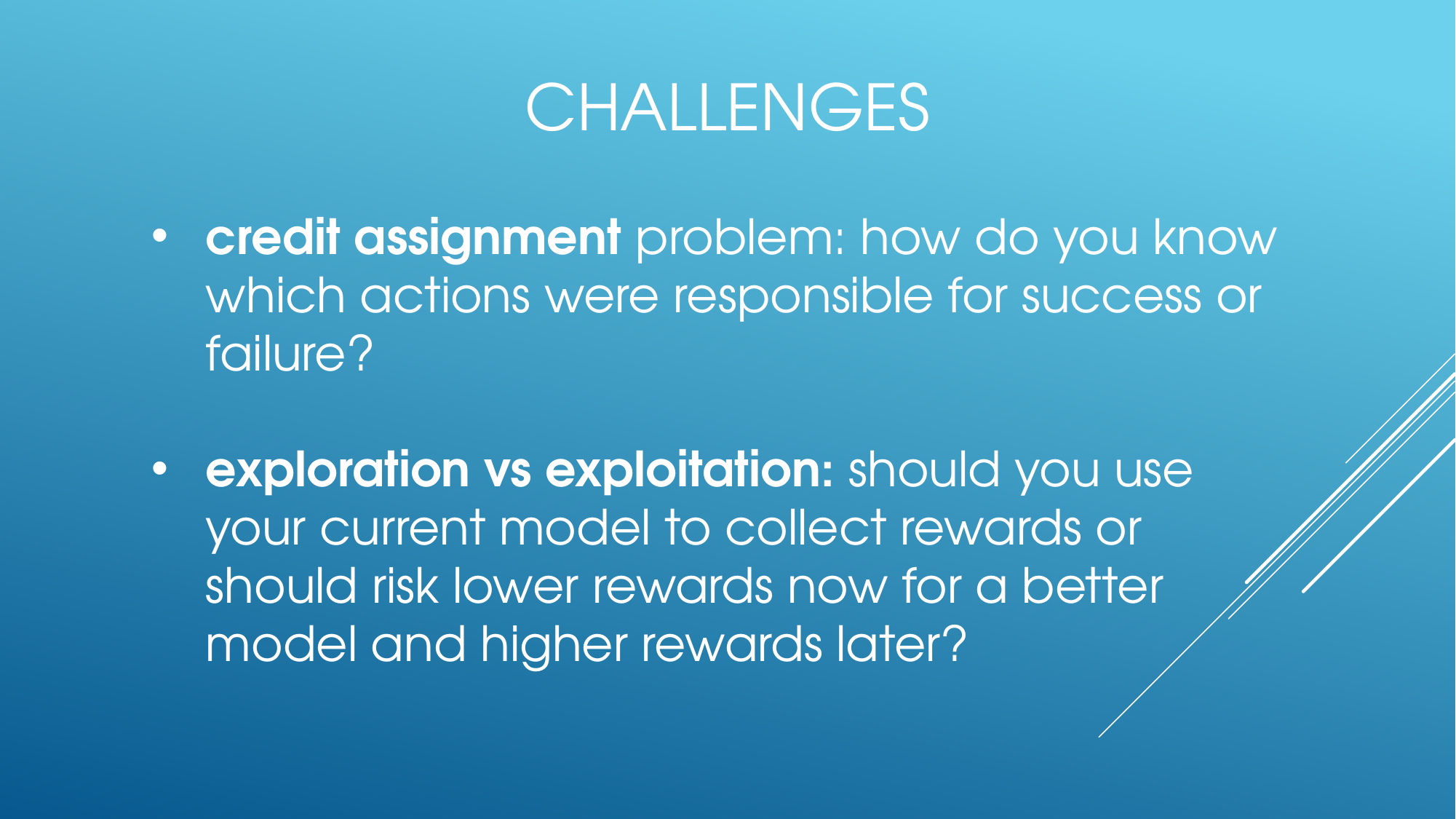

# Challenges
credit assignment problem: how do you know which actions were responsible for success or failure?

exploration vs exploitation: should you use your current model to collect rewards or should risk lower rewards now for a better model and higher rewards later?